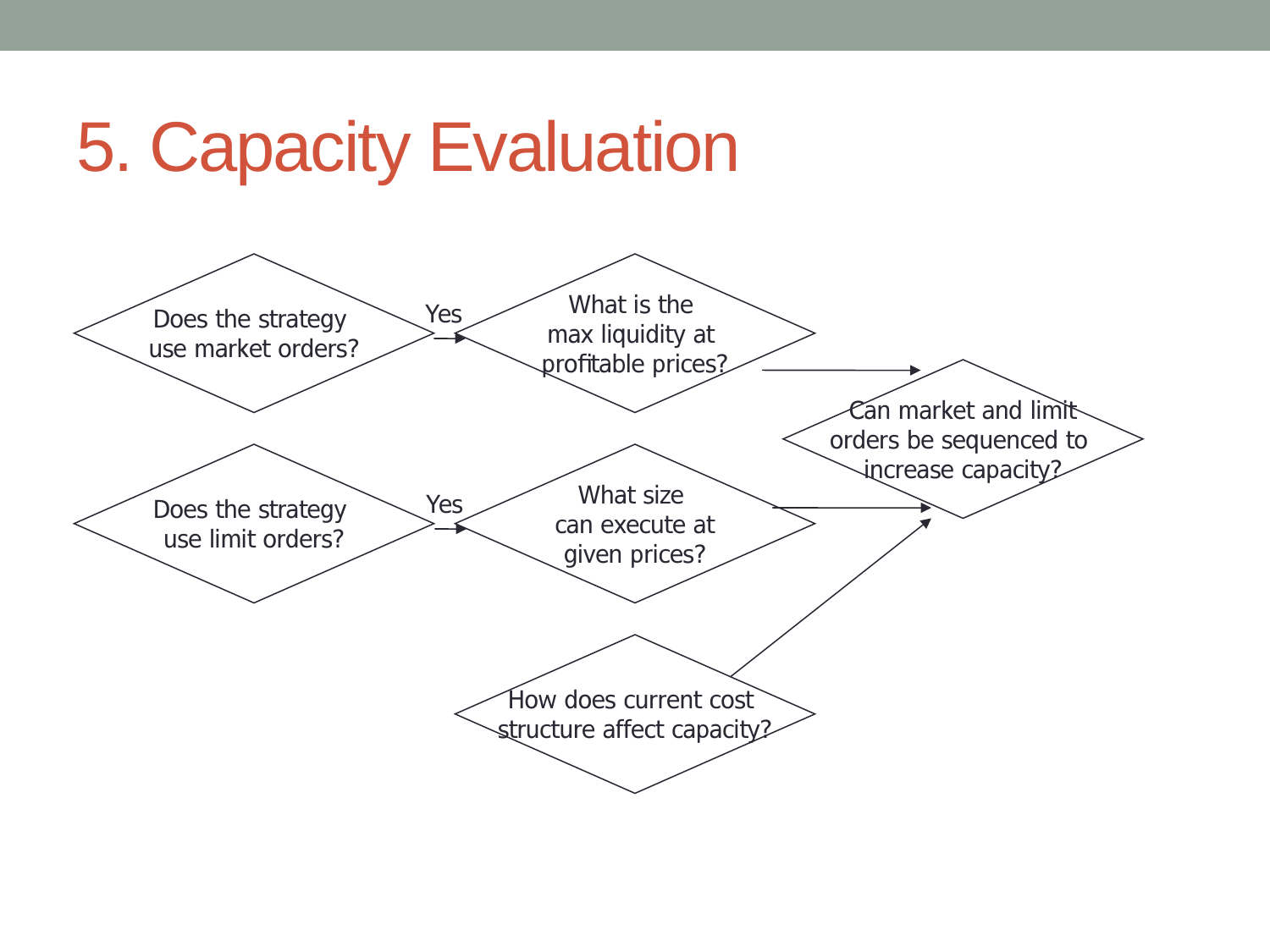

# 5. Capacity Evaluation
Does the strategy
use market orders?
What is the
max liquidity at
profitable prices?
Yes

Can market and limit
orders be sequenced to
increase capacity?

Does the strategy
use limit orders?
What size
can execute at
given prices?
Yes

How does current cost
structure affect capacity?